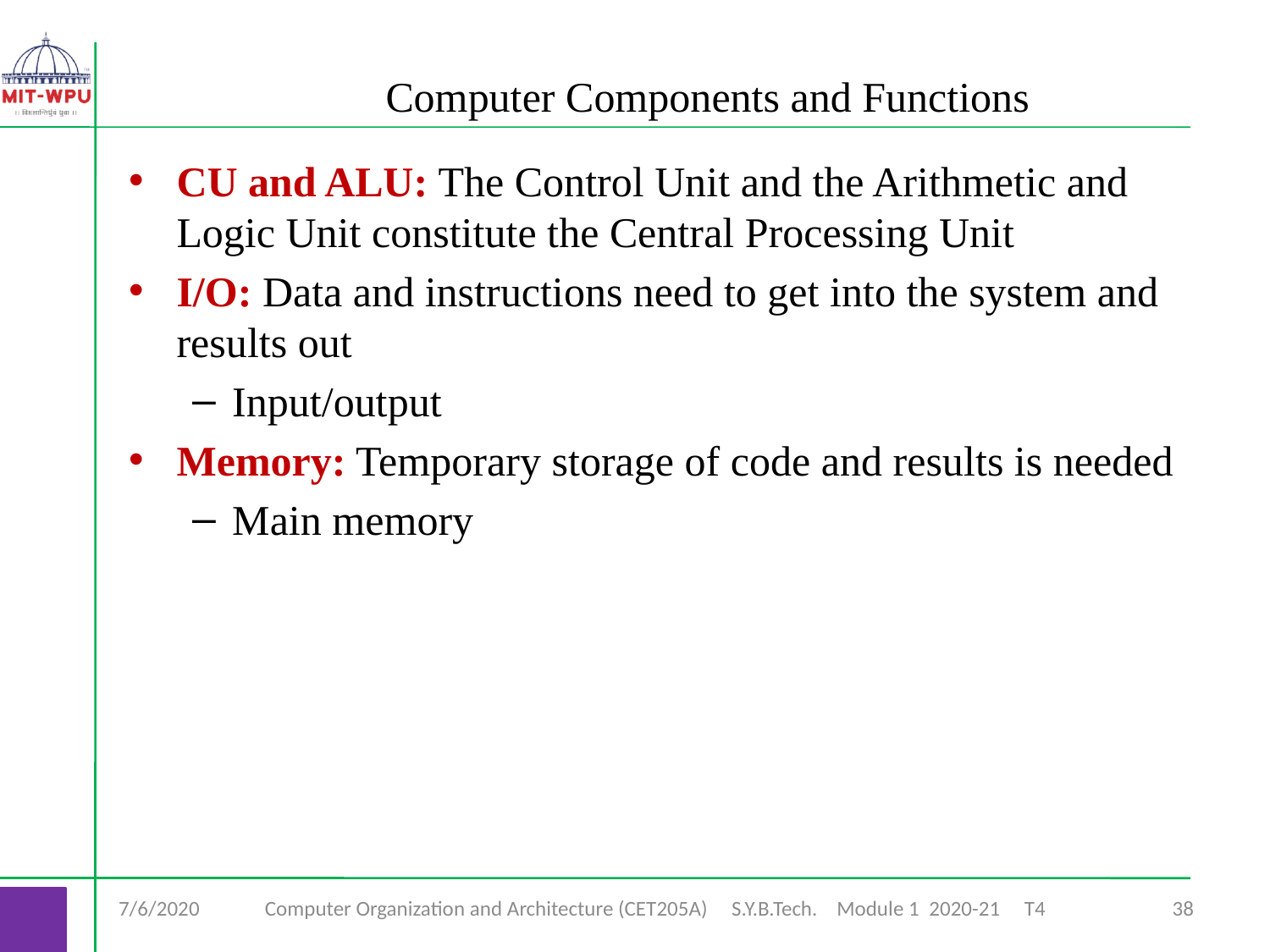

Computer Components and Functions
CU and ALU: The Control Unit and the Arithmetic and Logic Unit constitute the Central Processing Unit
I/O: Data and instructions need to get into the system and results out
Input/output
Memory: Temporary storage of code and results is needed
Main memory

7/6/2020
Computer Organization and Architecture (CET205A)     S.Y.B.Tech.    Module 1  2020-21     T4
38